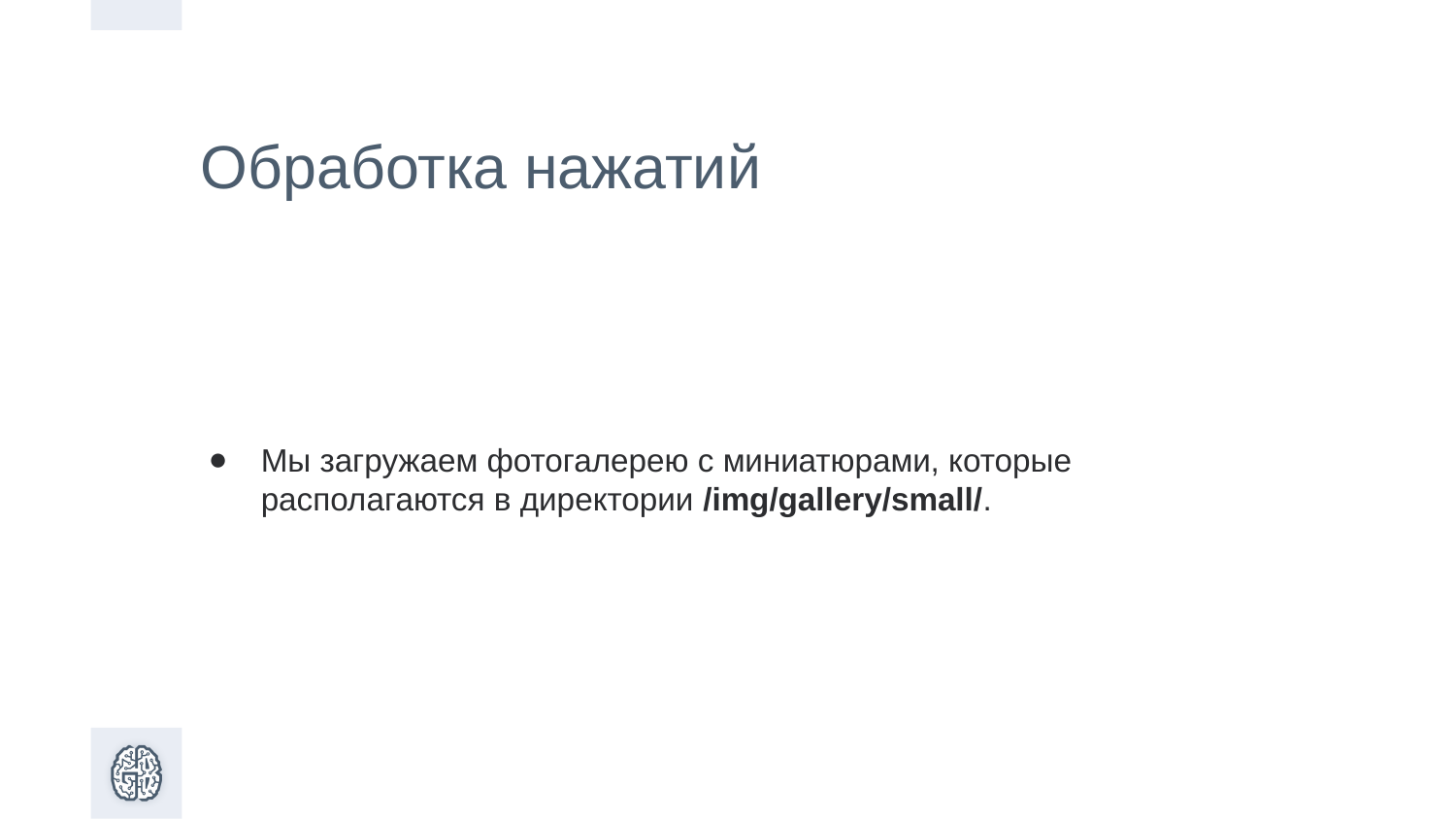

# Обработка нажатий
Мы загружаем фотогалерею с миниатюрами, которые располагаются в директории /img/gallery/small/.